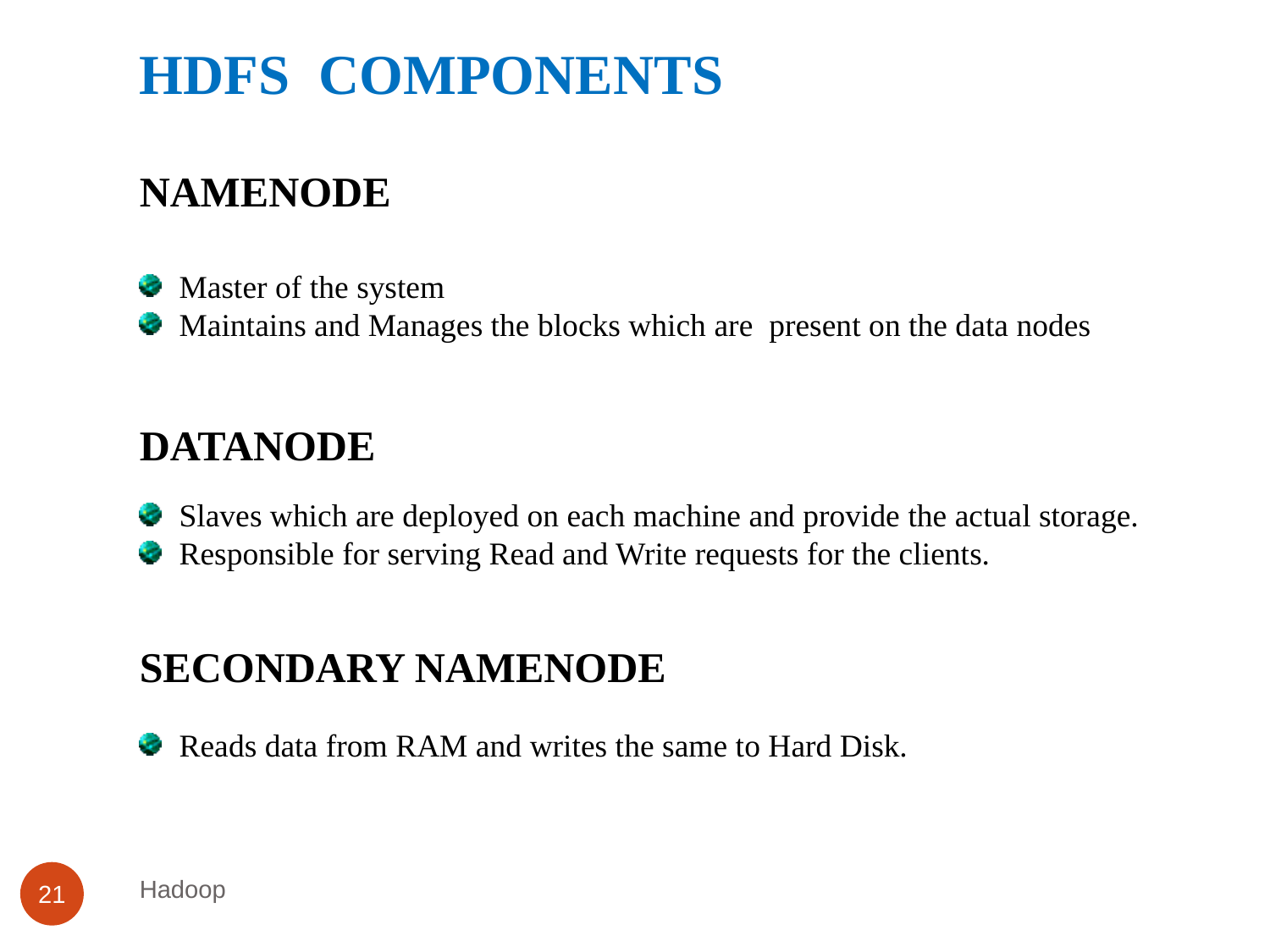

HDFS  COMPONENTS
NAMENODE

Master of the system
Maintains and Manages the blocks which are  present on the data nodes
DATANODE
Slaves which are deployed on each machine and provide the actual storage.
Responsible for serving Read and Write requests for the clients.
SECONDARY NAMENODE
Reads data from RAM and writes the same to Hard Disk.
Hadoop
21